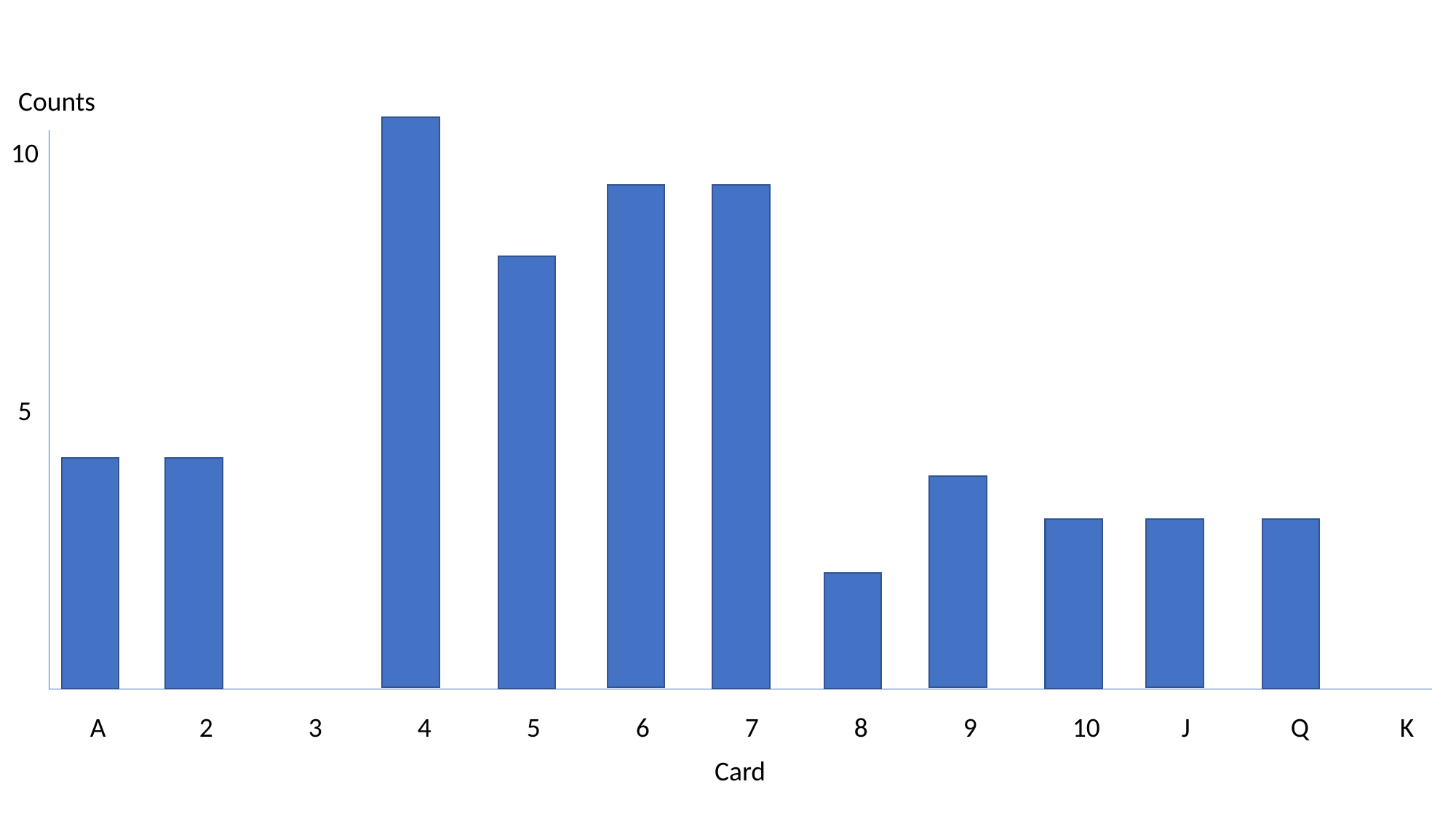

Counts

10

5

A	2	3	4	5	6	7	8	9	10	J	Q	K
Card